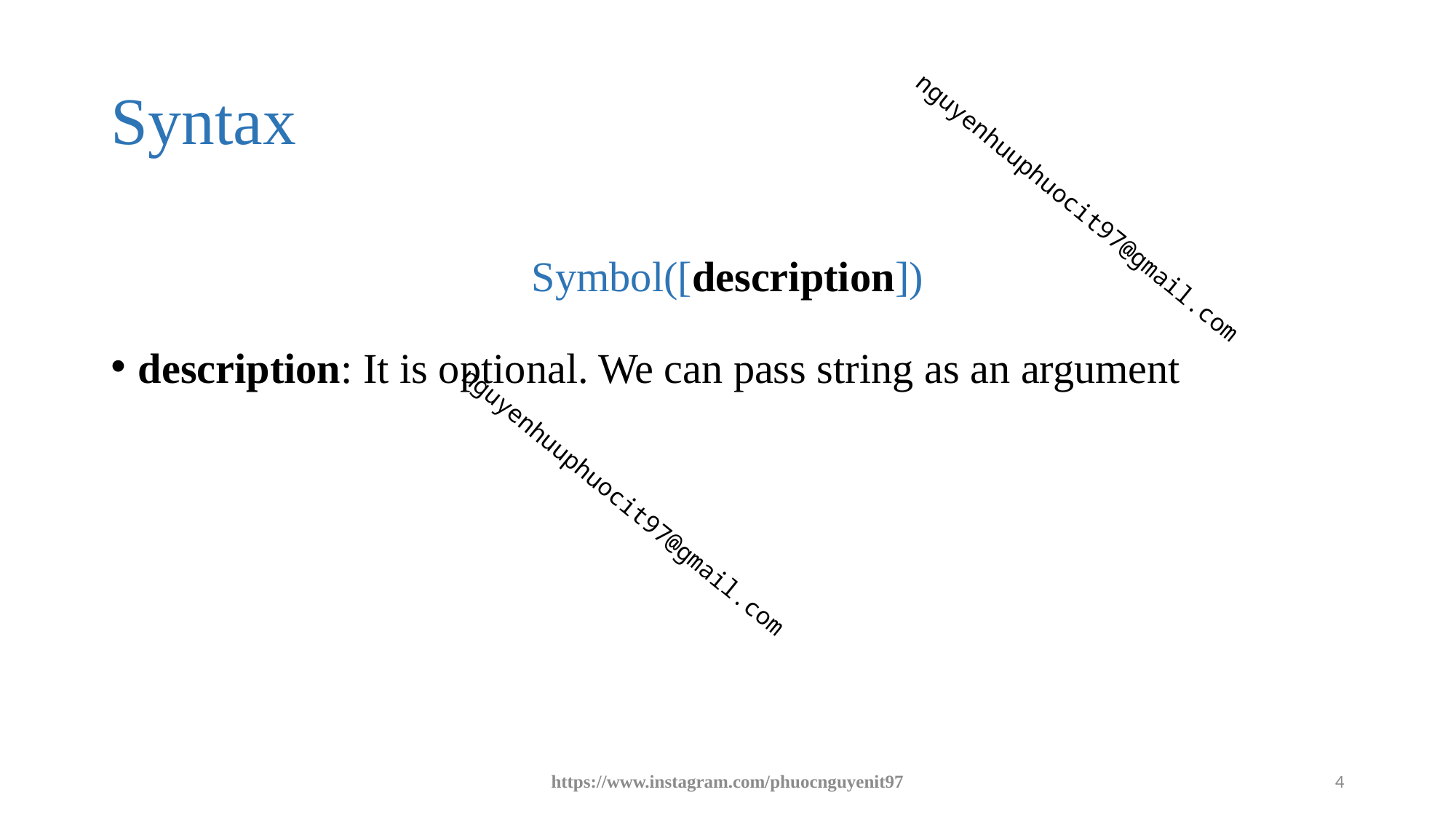

# Syntax
Symbol([description])
description: It is optional. We can pass string as an argument
https://www.instagram.com/phuocnguyenit97
4